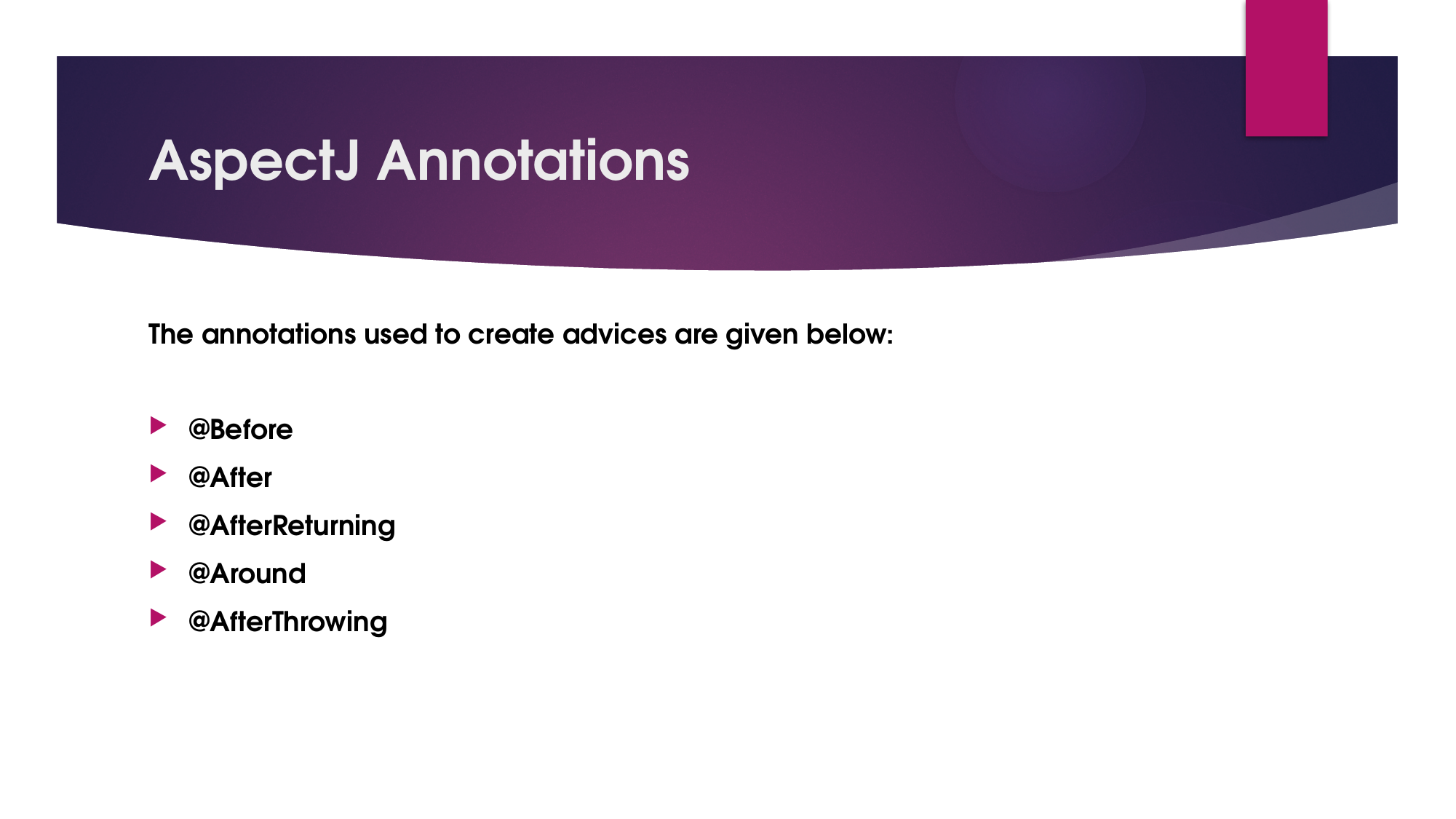

# AspectJ Annotations
The annotations used to create advices are given below:

@Before
@After
@AfterReturning
@Around
@AfterThrowing